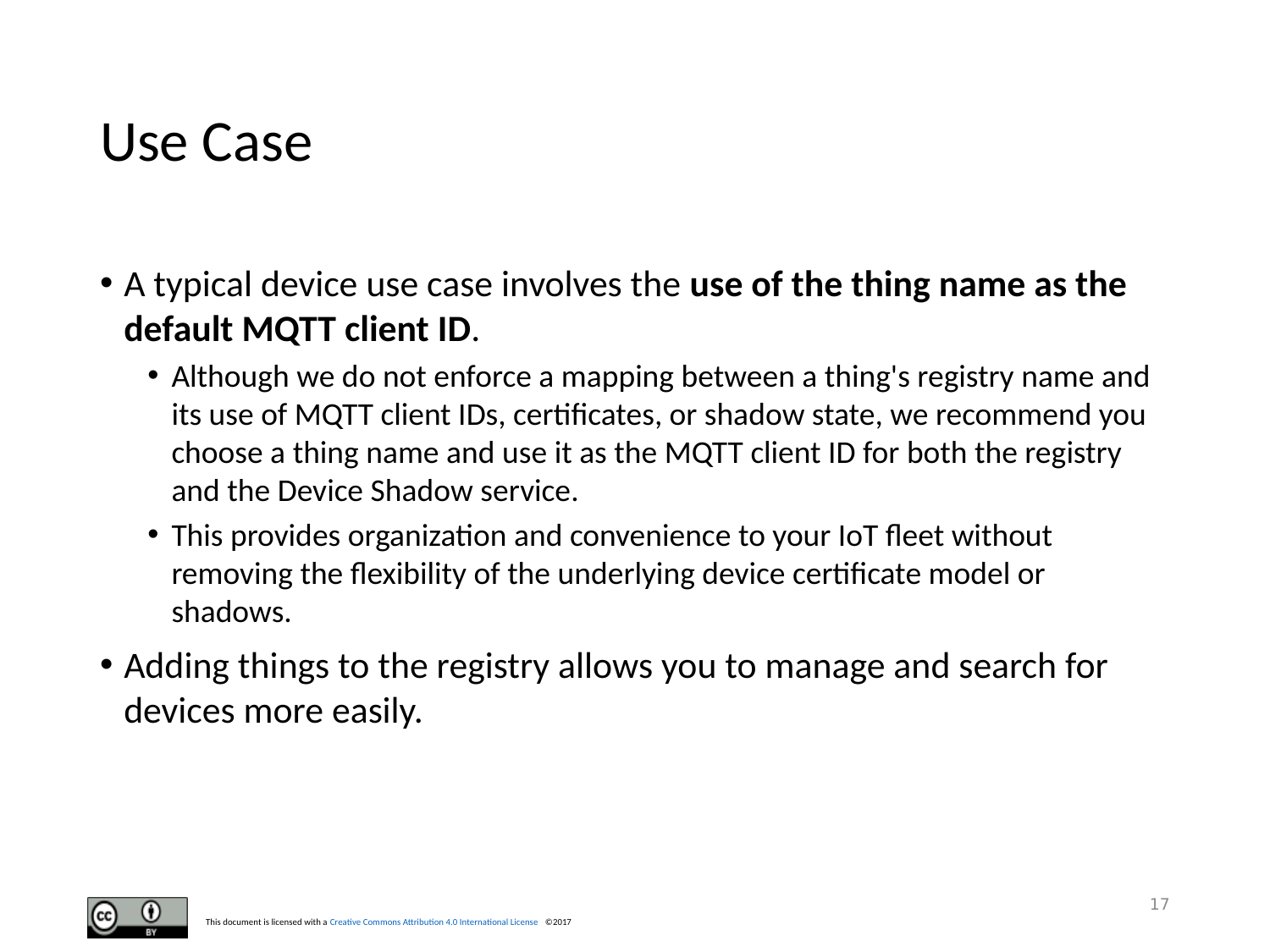

# Use Case
A typical device use case involves the use of the thing name as the default MQTT client ID.
Although we do not enforce a mapping between a thing's registry name and its use of MQTT client IDs, certificates, or shadow state, we recommend you choose a thing name and use it as the MQTT client ID for both the registry and the Device Shadow service.
This provides organization and convenience to your IoT fleet without removing the flexibility of the underlying device certificate model or shadows.
Adding things to the registry allows you to manage and search for devices more easily.

17